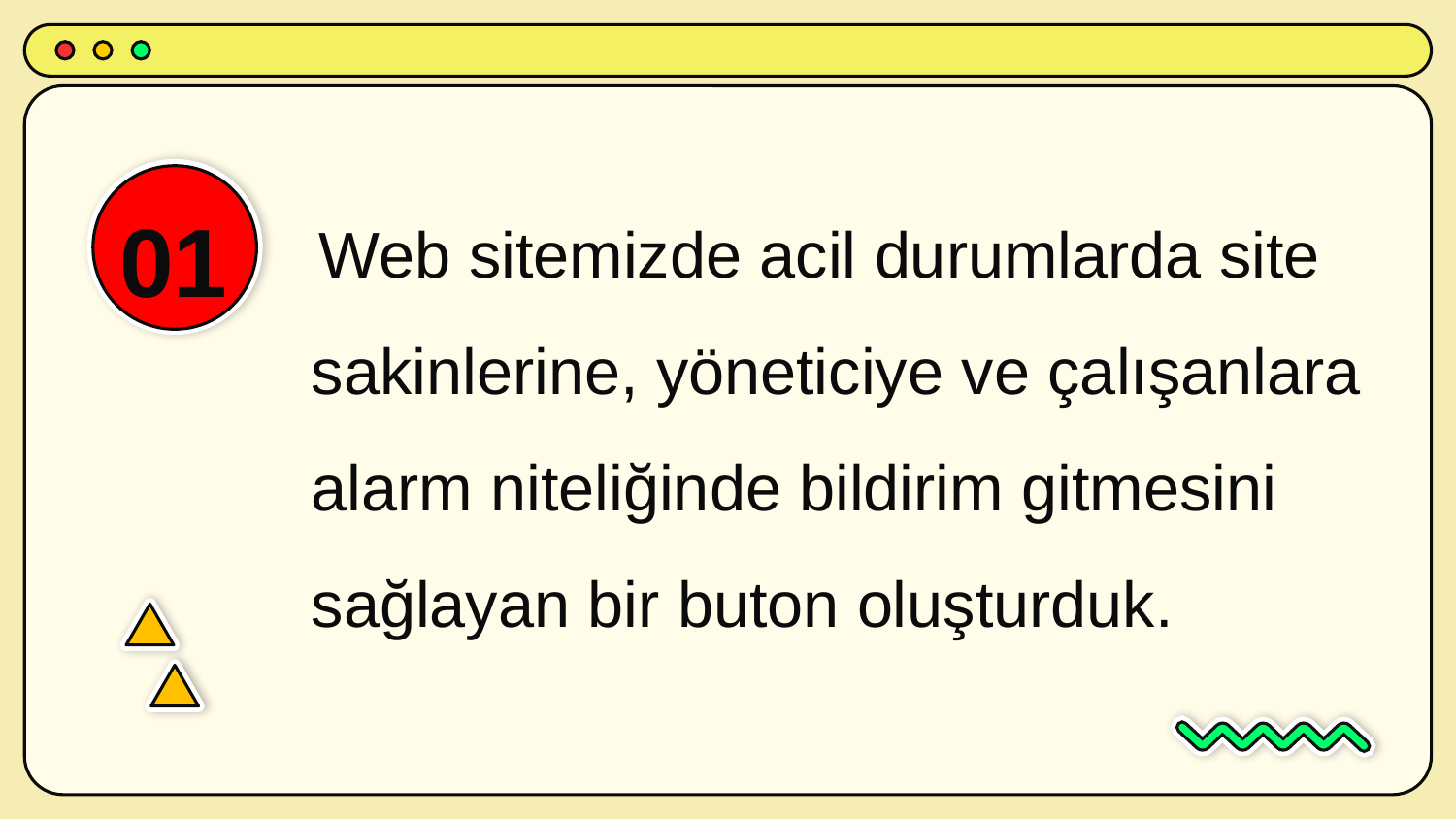

Web sitemizde acil durumlarda site sakinlerine, yöneticiye ve çalışanlara alarm niteliğinde bildirim gitmesini sağlayan bir buton oluşturduk.

01